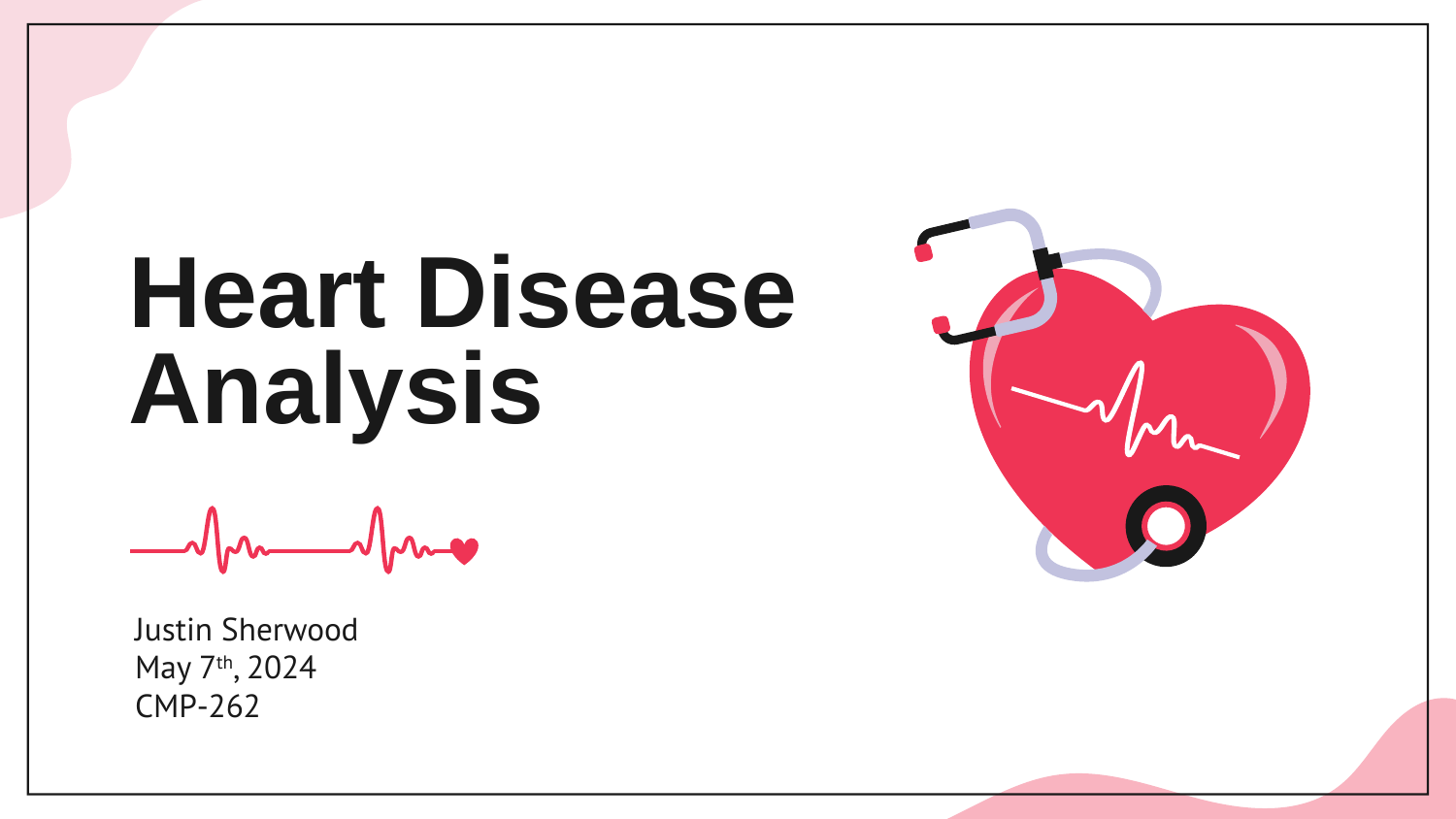

# Heart Disease
Analysis

Justin Sherwood
May 7th, 2024
CMP-262